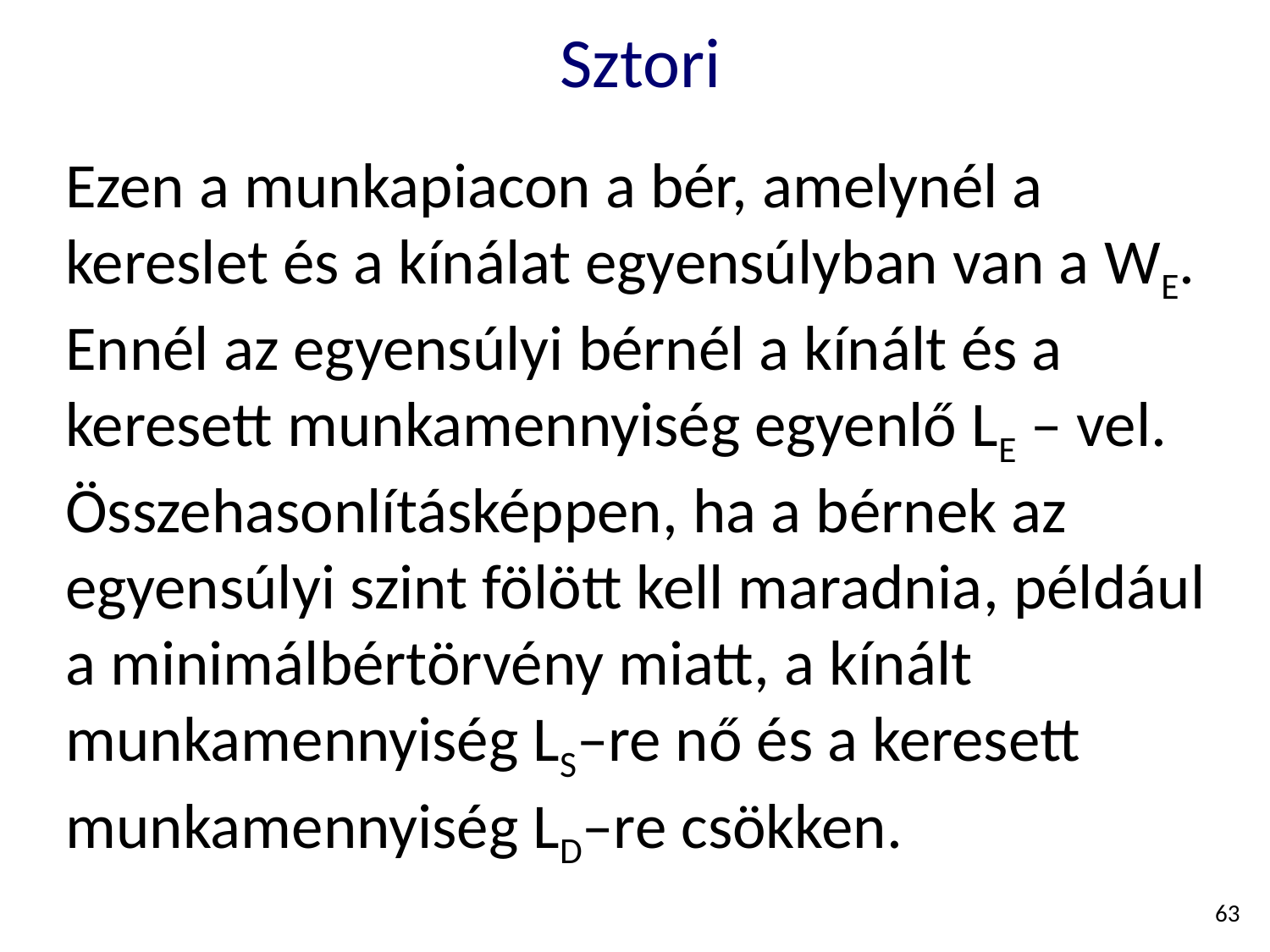

# Sztori
Ezen a munkapiacon a bér, amelynél a kereslet és a kínálat egyensúlyban van a WE. Ennél az egyensúlyi bérnél a kínált és a keresett munkamennyiség egyenlő LE – vel. Összehasonlításképpen, ha a bérnek az egyensúlyi szint fölött kell maradnia, például a minimálbértörvény miatt, a kínált munkamennyiség LS–re nő és a keresett munkamennyiség LD–re csökken.

63